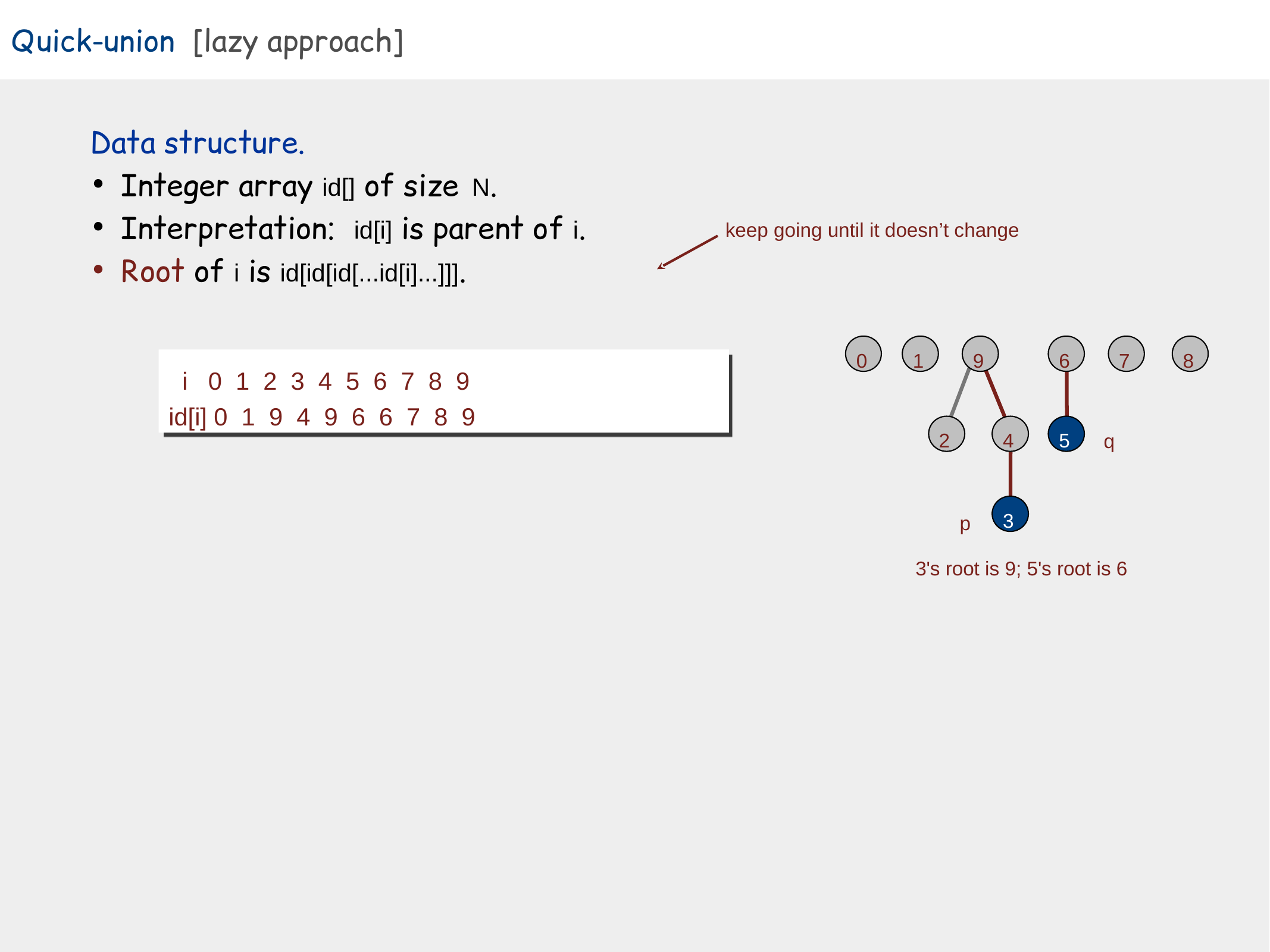

# Quick-union  [lazy approach]
Data structure.
Integer array id[] of size N.
Interpretation:  id[i] is parent of i.
Root of i is id[id[id[...id[i]...]]].
keep going until it doesn’t change

0
1
9
6
7
8

  i   0  1  2  3  4  5  6  7  8  9
id[i] 0  1  9  4  9  6  6  7  8  9

2
4
5

q

3

p
3's root is 9; 5's root is 6
20